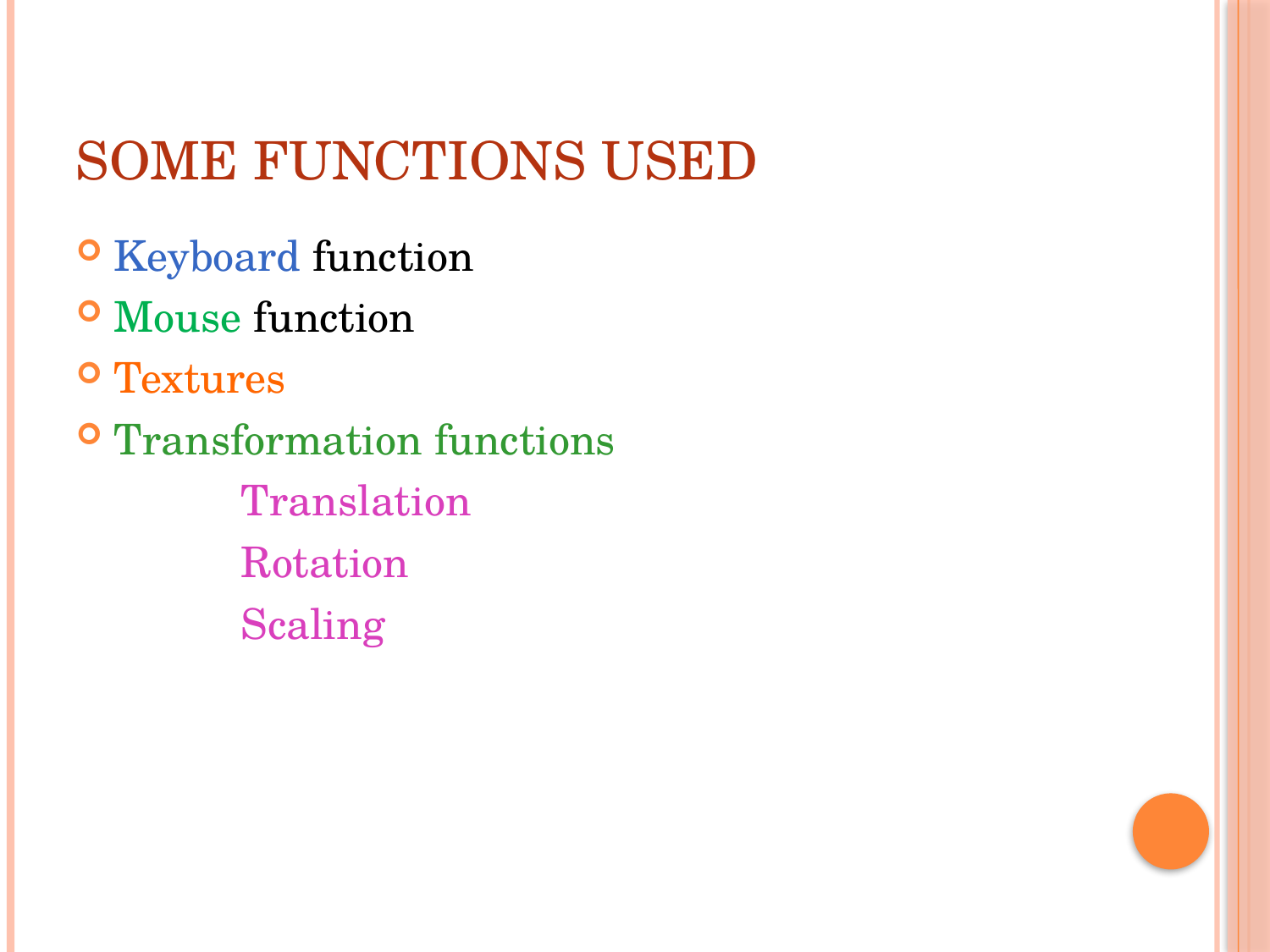

# Some functions used
Keyboard function
Mouse function
Textures
Transformation functions
		Translation
		Rotation
		Scaling